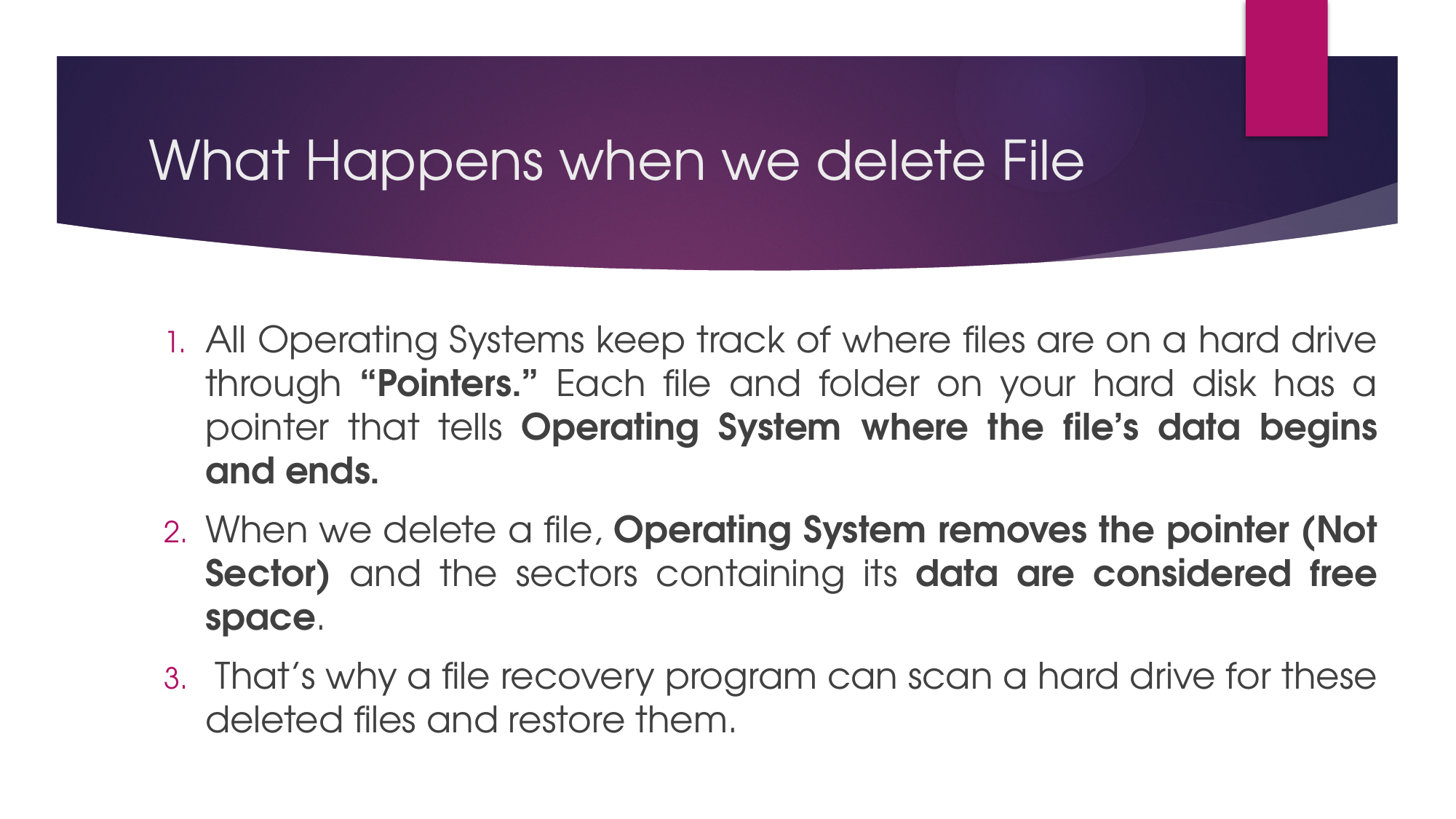

# What Happens when we delete File
All Operating Systems keep track of where files are on a hard drive through “Pointers.” Each file and folder on your hard disk has a pointer that tells Operating System where the file’s data begins and ends.
When we delete a file, Operating System removes the pointer (Not Sector) and the sectors containing its data are considered free space.
 That’s why a file recovery program can scan a hard drive for these deleted files and restore them.